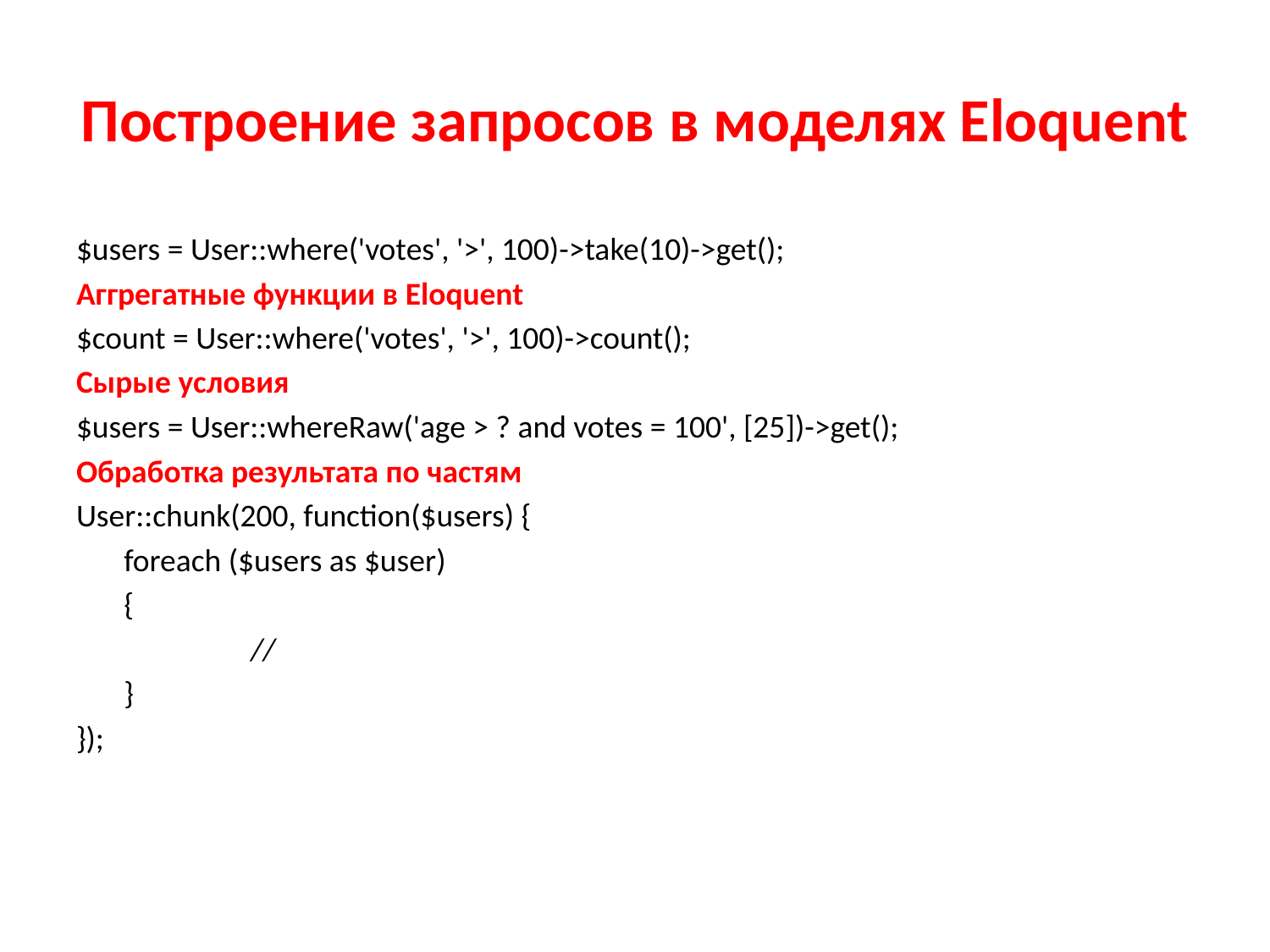

# Построение запросов в моделях Eloquent
$users = User::where('votes', '>', 100)->take(10)->get();
Аггрегатные функции в Eloquent
$count = User::where('votes', '>', 100)->count();
Сырые условия
$users = User::whereRaw('age > ? and votes = 100', [25])->get();
Обработка результата по частям
User::chunk(200, function($users) {
	foreach ($users as $user)
	{
		//
	}
});